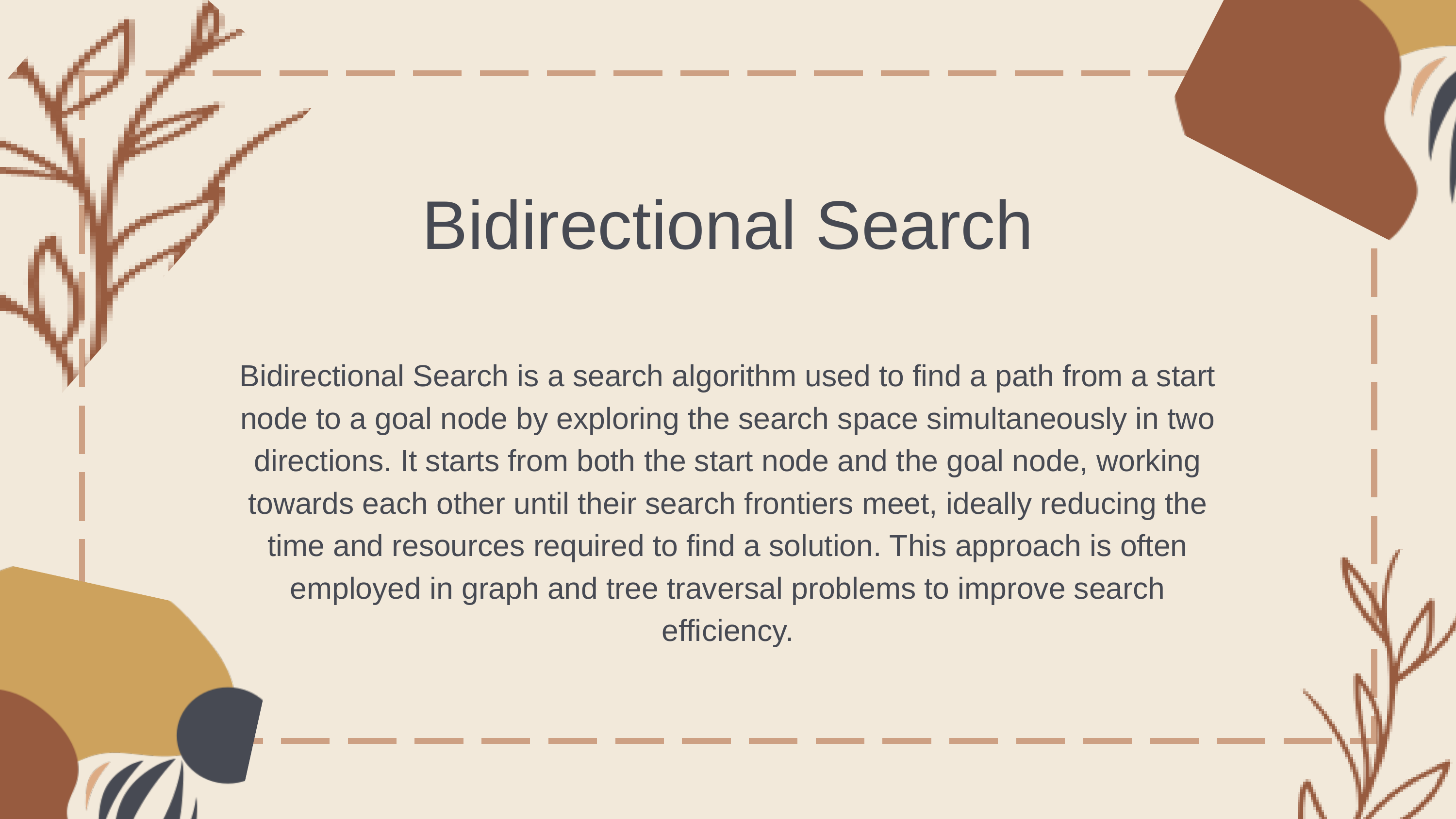

Bidirectional Search
Bidirectional Search is a search algorithm used to find a path from a start node to a goal node by exploring the search space simultaneously in two directions. It starts from both the start node and the goal node, working towards each other until their search frontiers meet, ideally reducing the time and resources required to find a solution. This approach is often employed in graph and tree traversal problems to improve search efficiency.